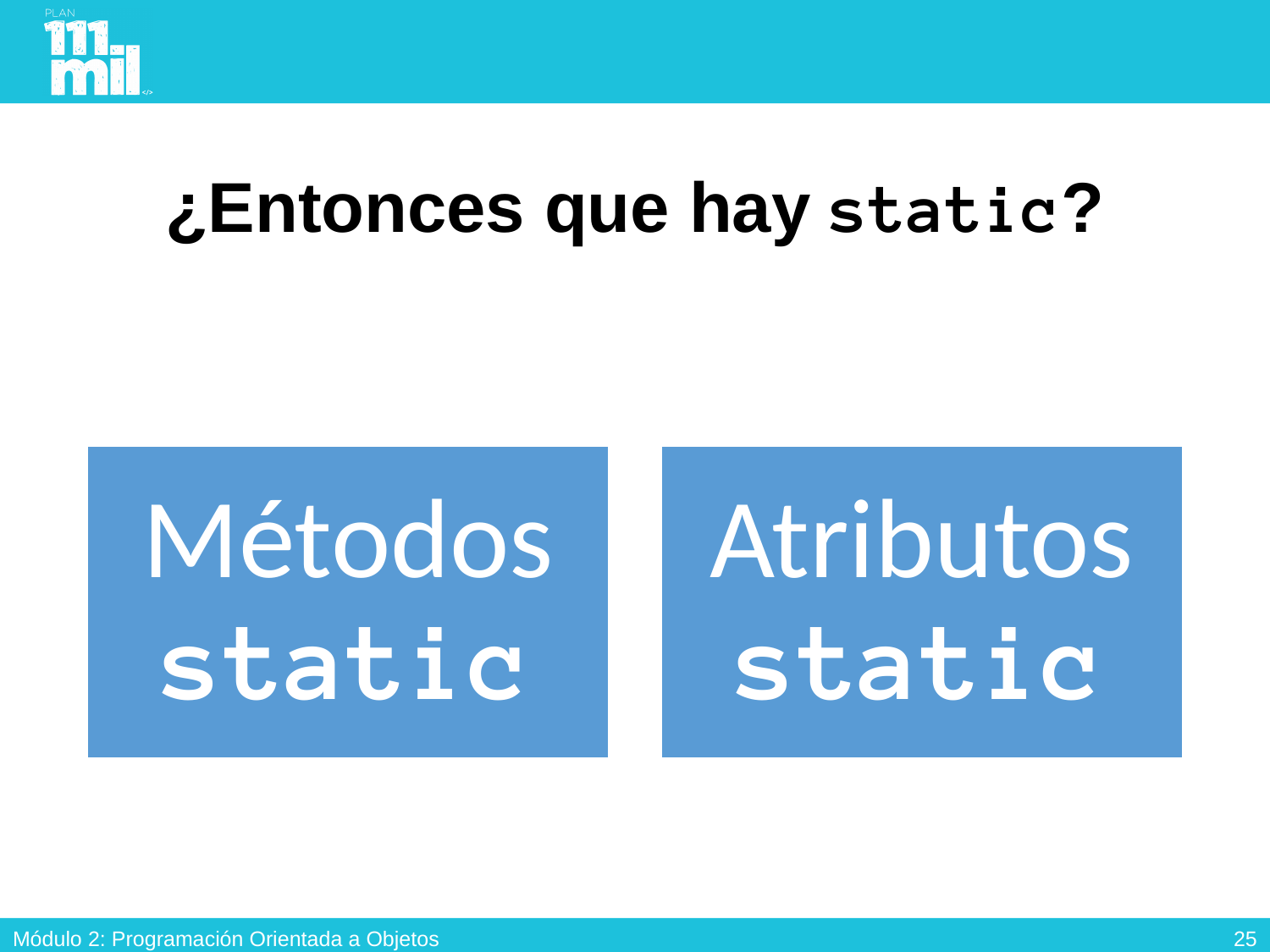

# ¿Entonces que hay static?

Métodos static

Atributos static
25
Módulo 2: Programación Orientada a Objetos